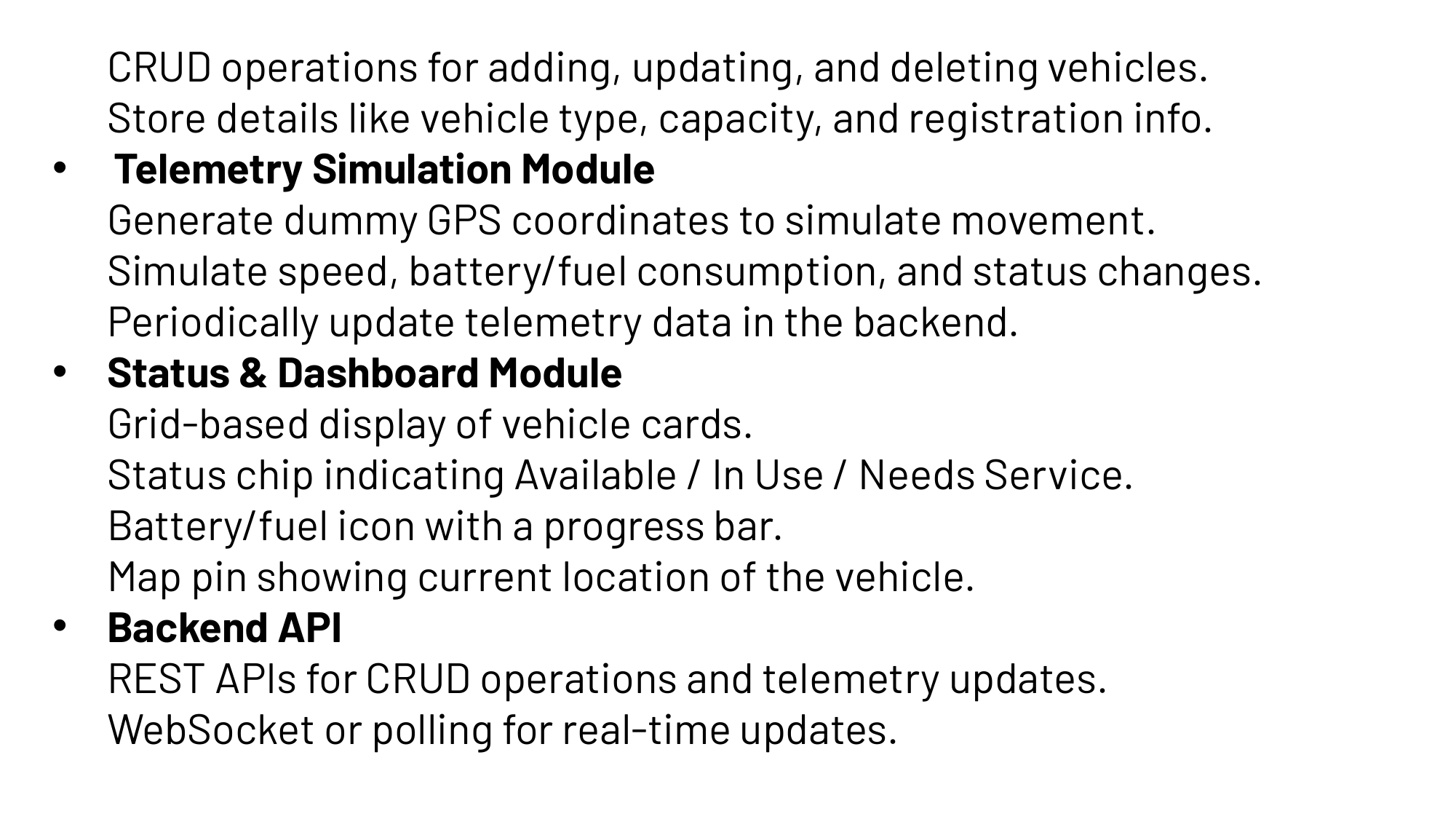

CRUD operations for adding, updating, and deleting vehicles.
Store details like vehicle type, capacity, and registration info.
Telemetry Simulation Module
Generate dummy GPS coordinates to simulate movement.
Simulate speed, battery/fuel consumption, and status changes.
Periodically update telemetry data in the backend.
Status & Dashboard Module
Grid-based display of vehicle cards.
Status chip indicating Available / In Use / Needs Service.
Battery/fuel icon with a progress bar.
Map pin showing current location of the vehicle.
Backend API
REST APIs for CRUD operations and telemetry updates.
WebSocket or polling for real-time updates.